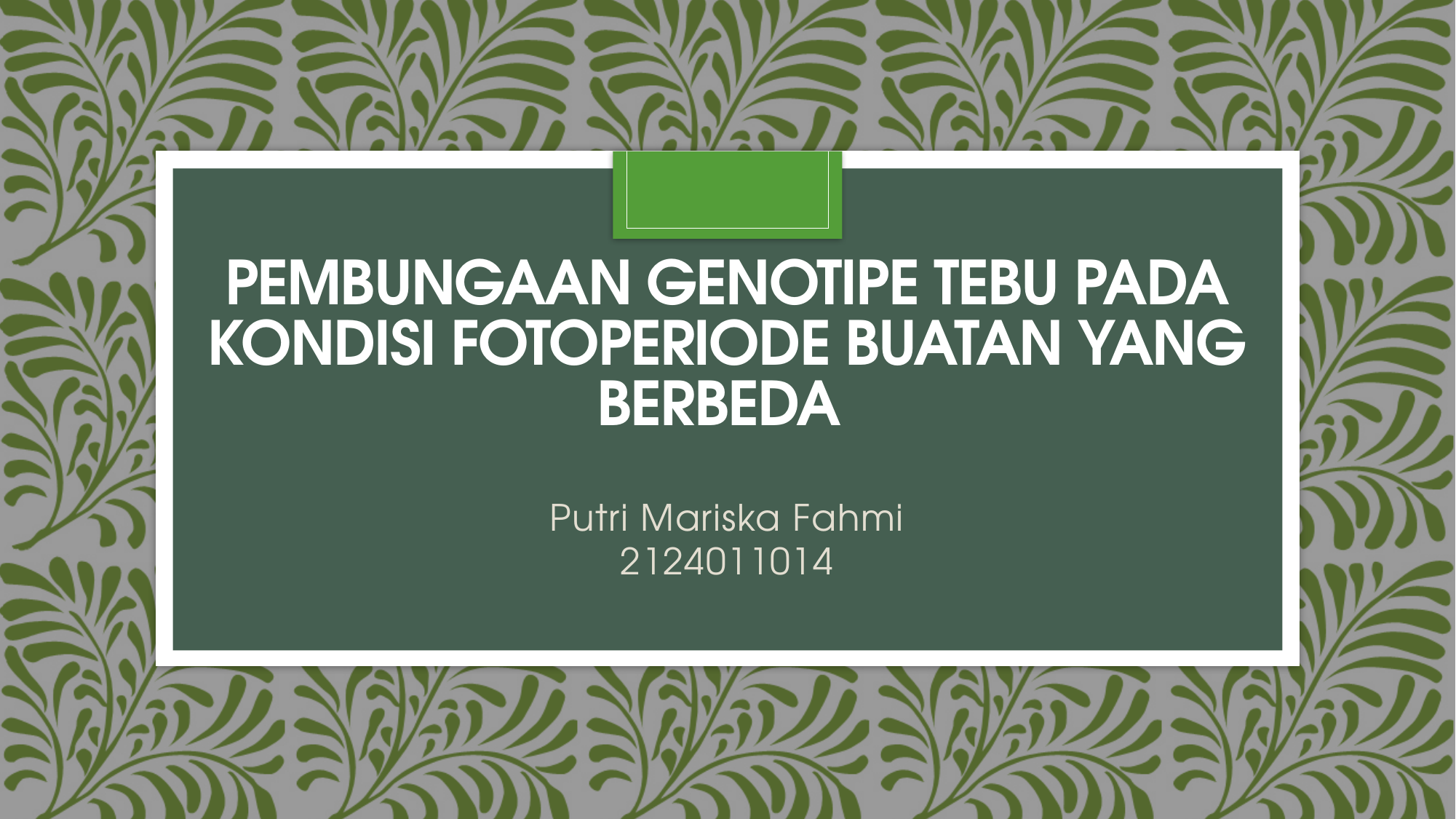

# Pembungaan genotipe tebu pada kondisi fotoperiode buatan yang berbeda
Putri Mariska Fahmi
2124011014